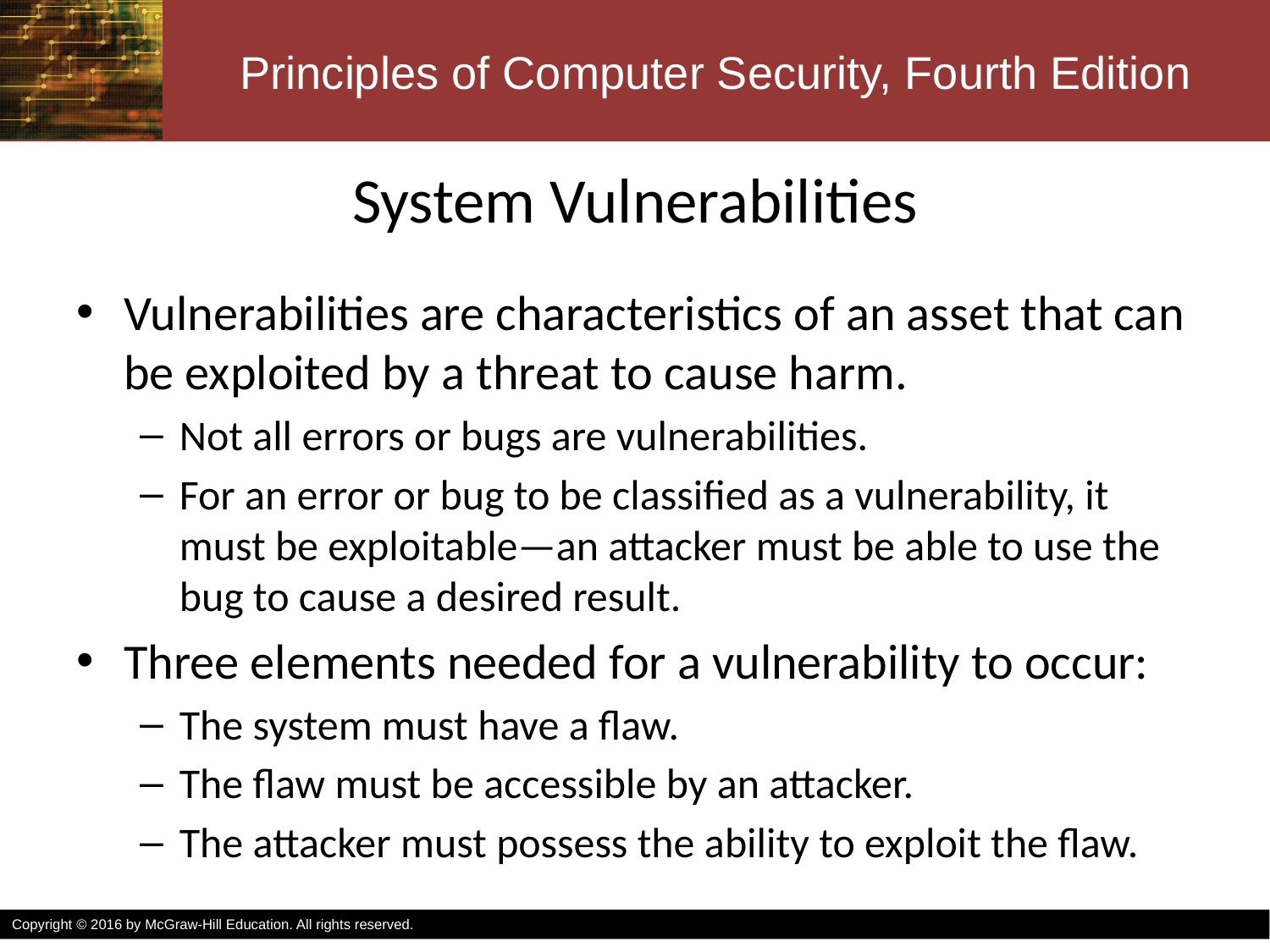

# System Vulnerabilities
Vulnerabilities are characteristics of an asset that can be exploited by a threat to cause harm.
Not all errors or bugs are vulnerabilities.
For an error or bug to be classified as a vulnerability, it must be exploitable—an attacker must be able to use the bug to cause a desired result.
Three elements needed for a vulnerability to occur:
The system must have a flaw.
The flaw must be accessible by an attacker.
The attacker must possess the ability to exploit the flaw.